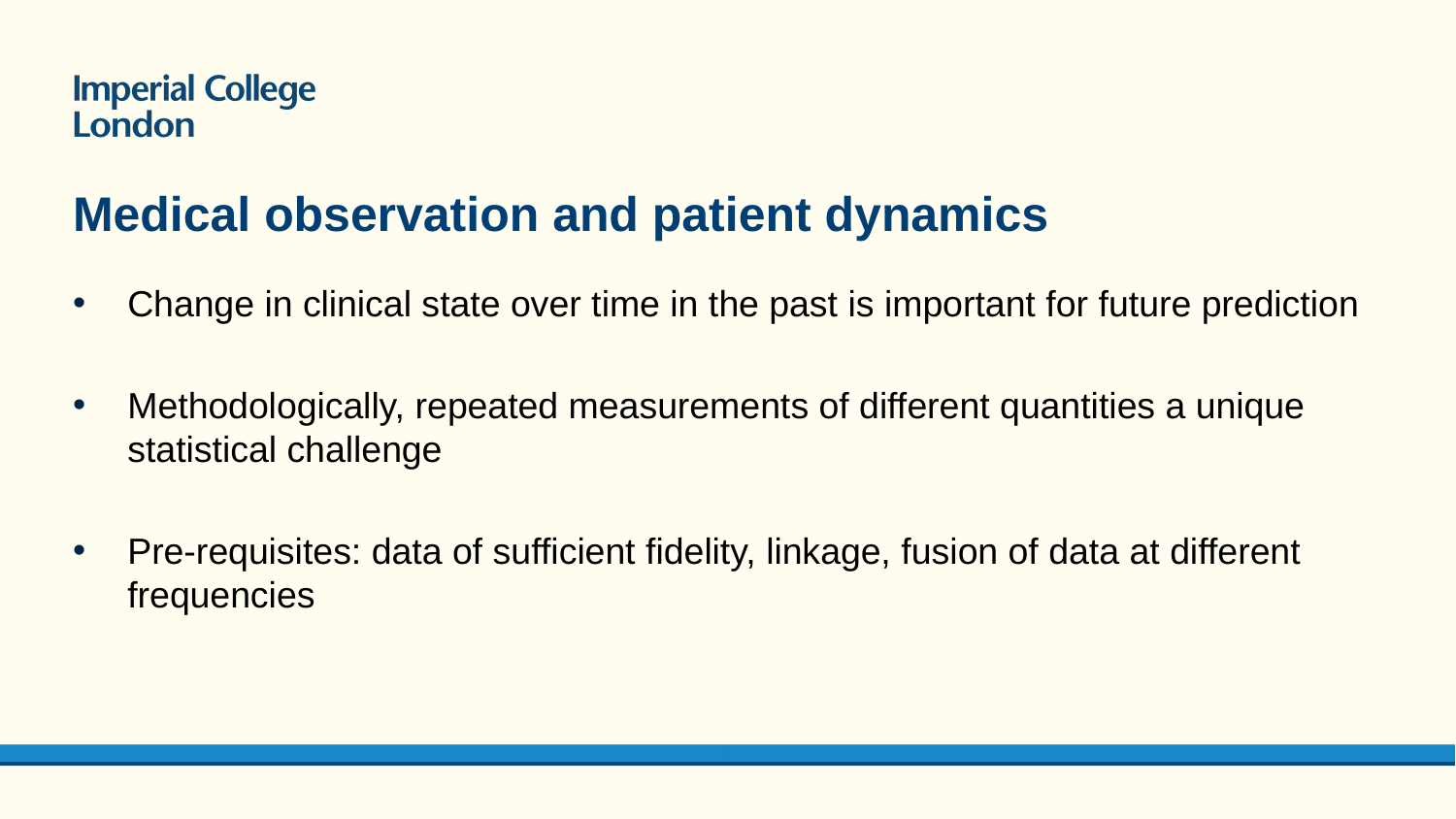

# Medical observation and patient dynamics
Change in clinical state over time in the past is important for future prediction

Methodologically, repeated measurements of different quantities a unique statistical challenge

Pre-requisites: data of sufficient fidelity, linkage, fusion of data at different frequencies